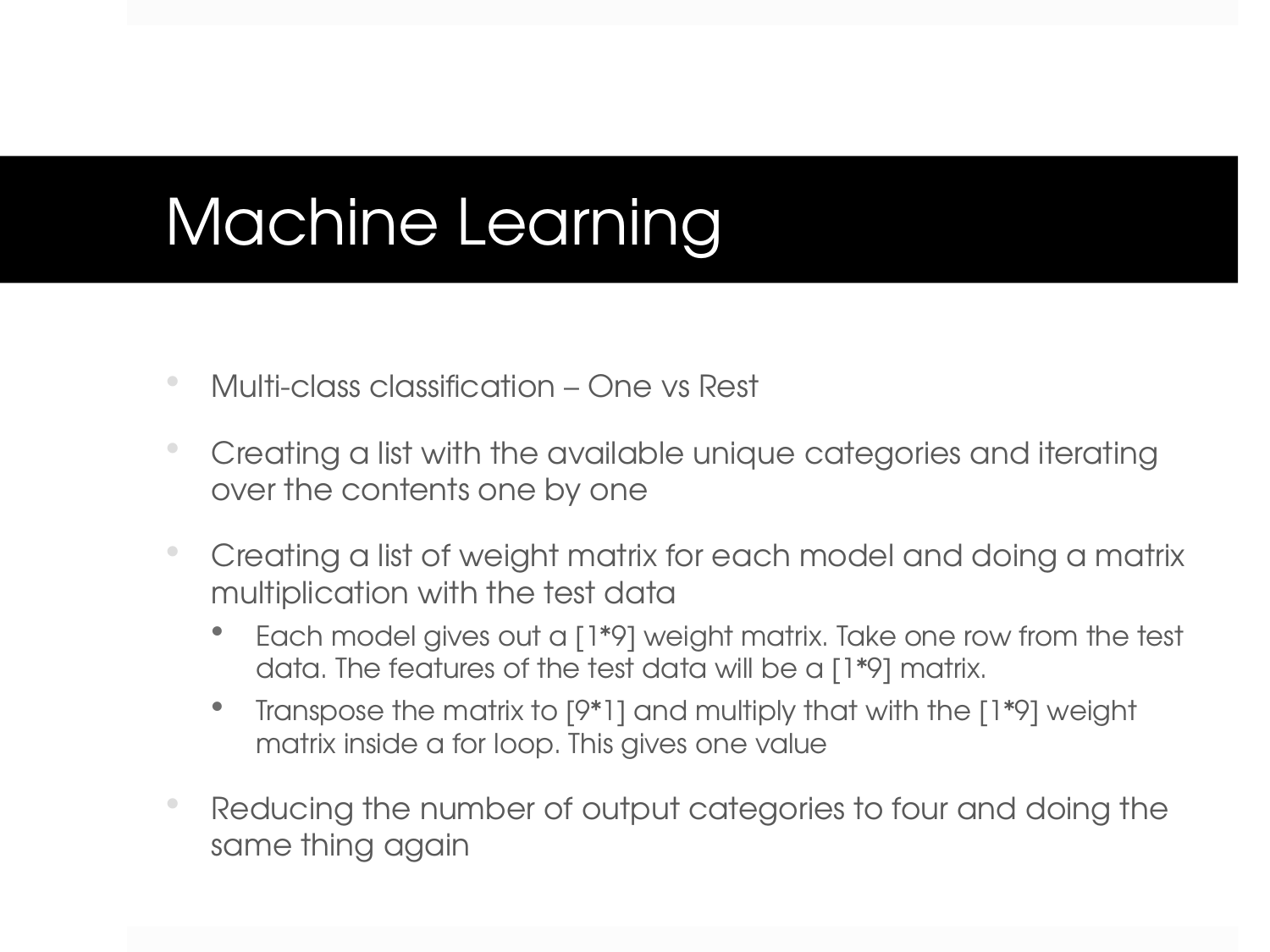

# Machine Learning
Multi-class classification – One vs Rest
Creating a list with the available unique categories and iterating over the contents one by one
Creating a list of weight matrix for each model and doing a matrix multiplication with the test data
Each model gives out a [1*9] weight matrix. Take one row from the test data. The features of the test data will be a [1*9] matrix.
Transpose the matrix to [9*1] and multiply that with the [1*9] weight matrix inside a for loop. This gives one value
Reducing the number of output categories to four and doing the same thing again